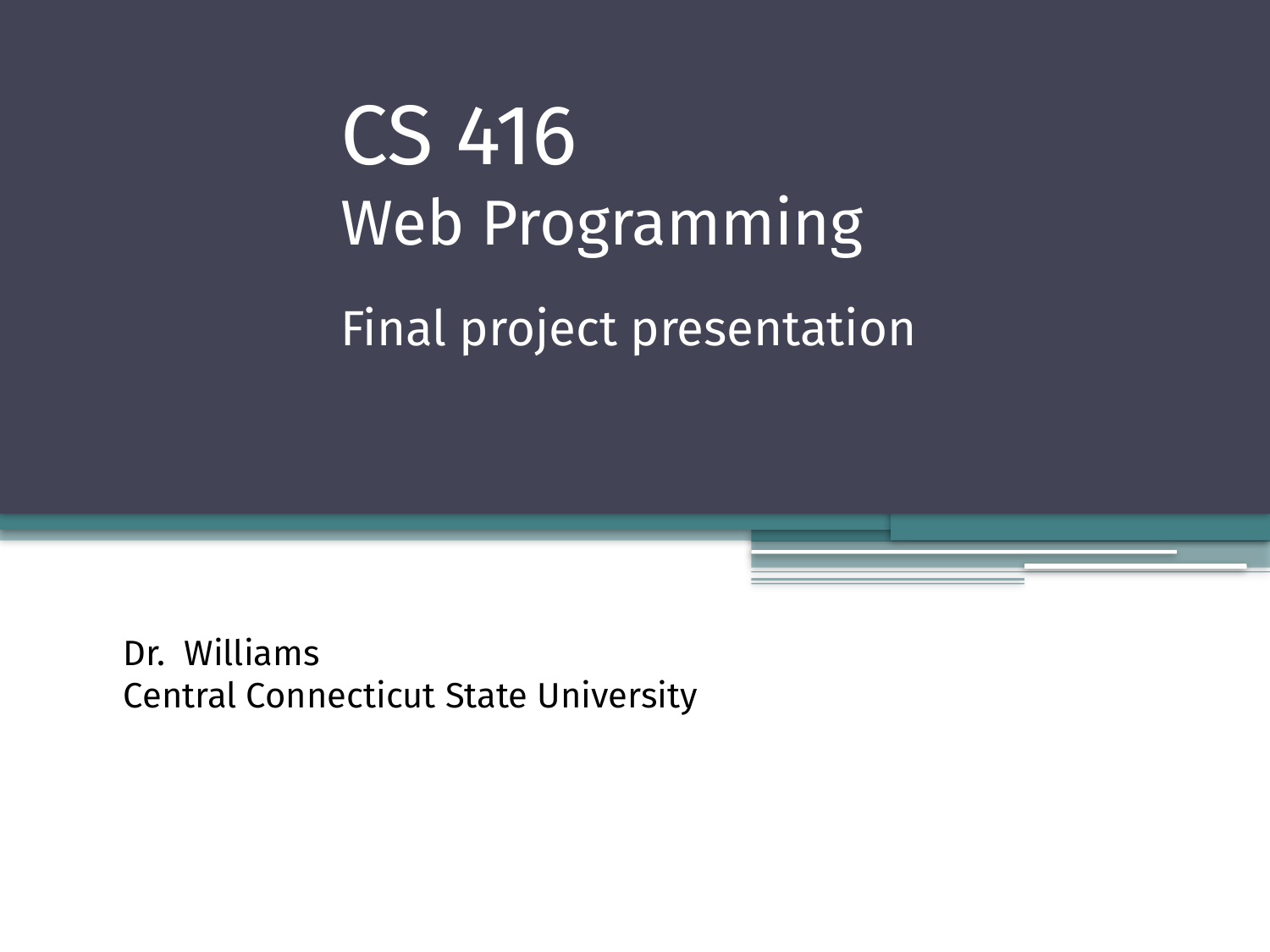

# CS 416 Web Programming Final project presentation

Dr.  Williams
Central Connecticut State University